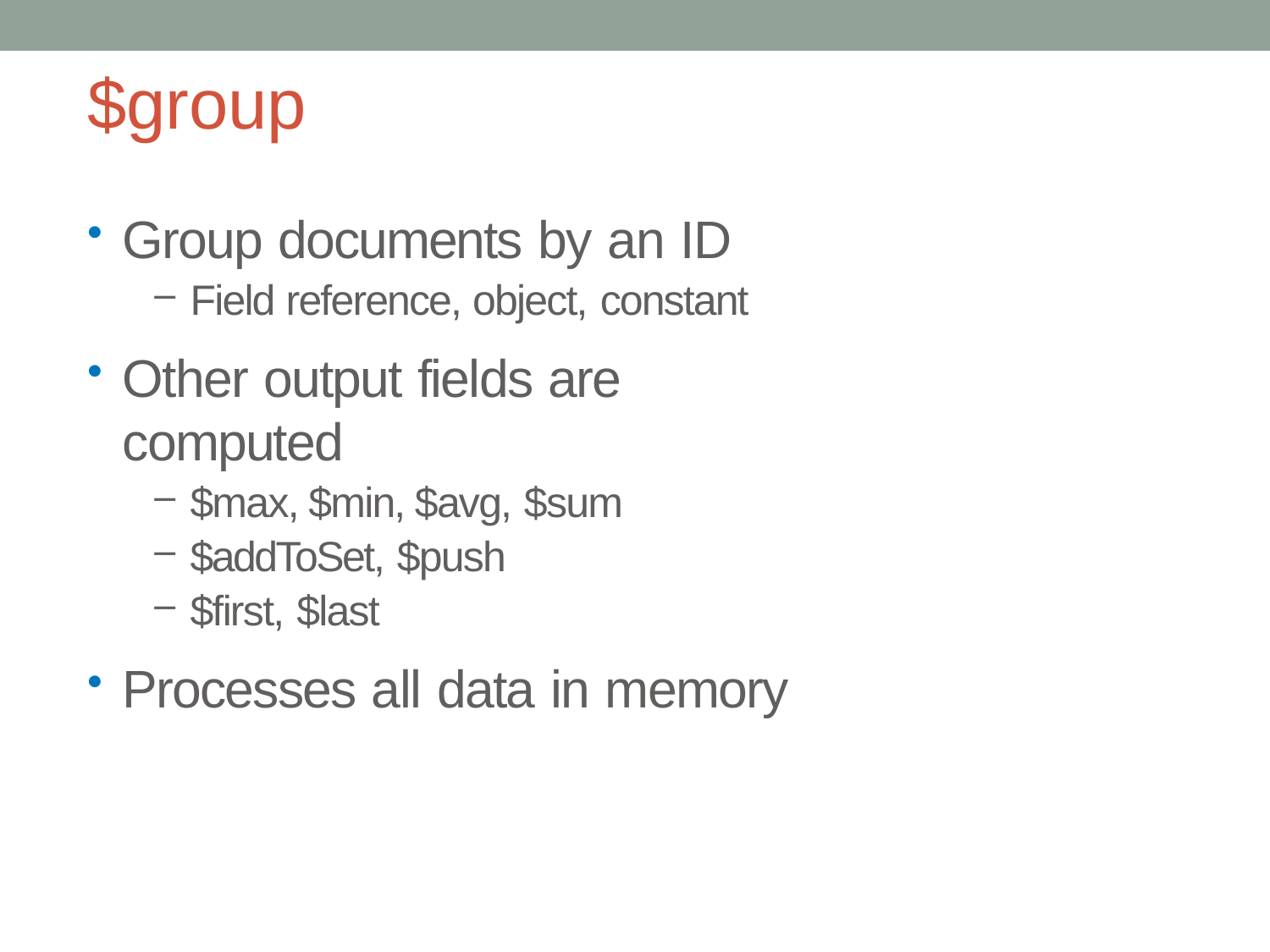

# $group
Group documents by an ID
Field reference, object, constant
Other output fields are computed
$max, $min, $avg, $sum
$addToSet, $push
$first, $last
Processes all data in memory